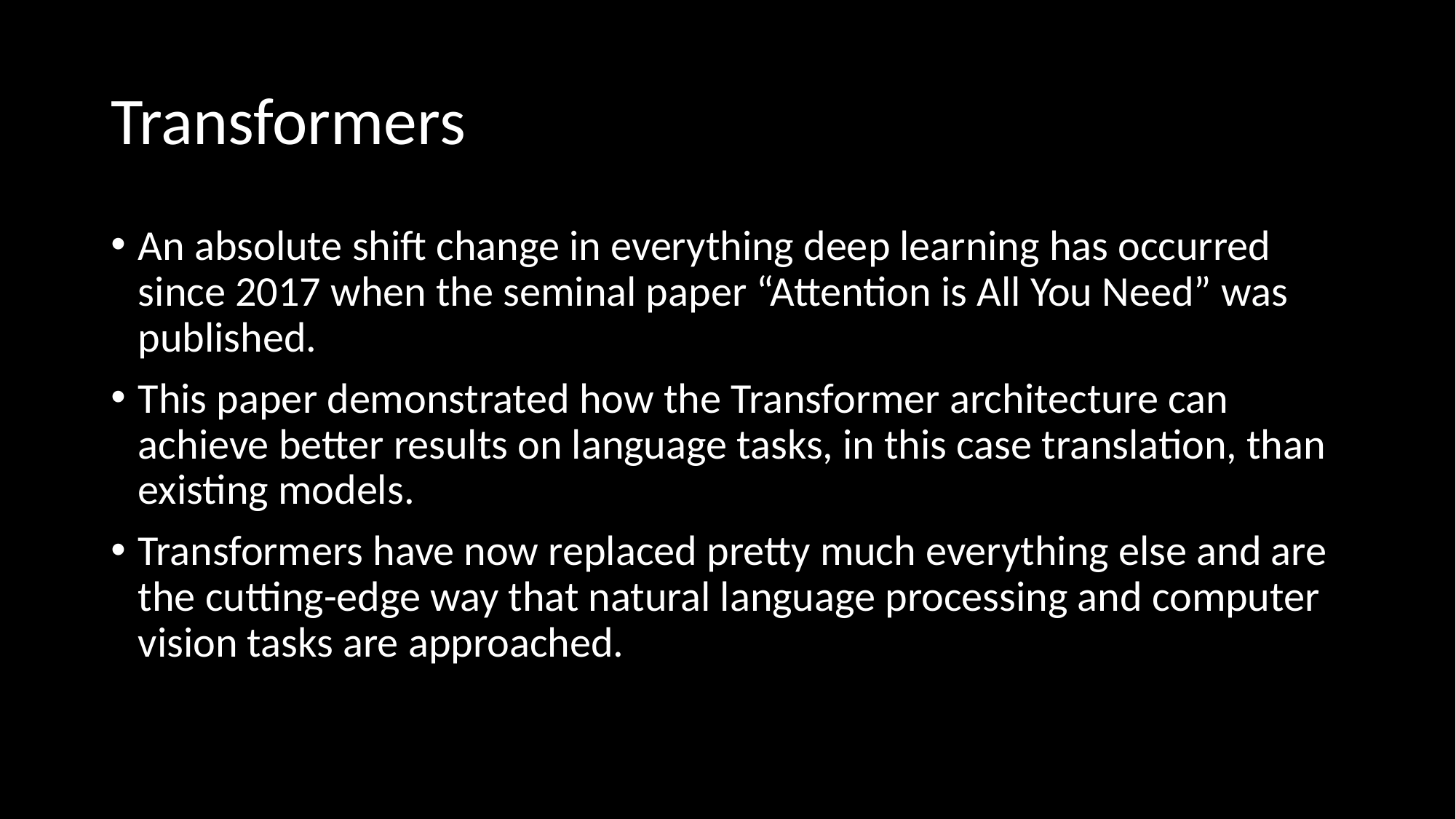

# Transformers
An absolute shift change in everything deep learning has occurred since 2017 when the seminal paper “Attention is All You Need” was published.
This paper demonstrated how the Transformer architecture can achieve better results on language tasks, in this case translation, than existing models.
Transformers have now replaced pretty much everything else and are the cutting-edge way that natural language processing and computer vision tasks are approached.